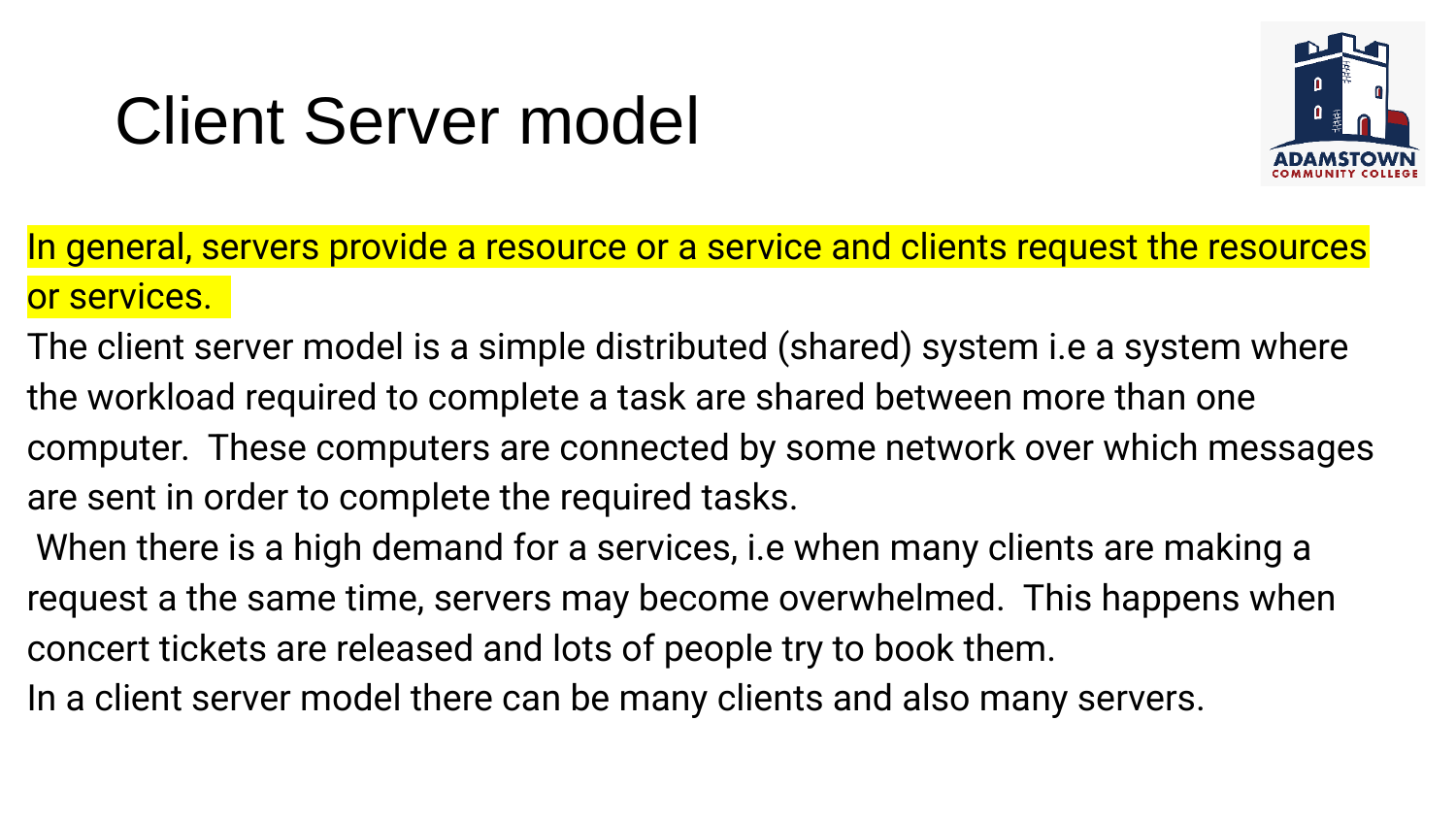

# Client Server model
In general, servers provide a resource or a service and clients request the resources or services.
The client server model is a simple distributed (shared) system i.e a system where the workload required to complete a task are shared between more than one computer.  These computers are connected by some network over which messages are sent in order to complete the required tasks.
 When there is a high demand for a services, i.e when many clients are making a request a the same time, servers may become overwhelmed.  This happens when concert tickets are released and lots of people try to book them.
In a client server model there can be many clients and also many servers.